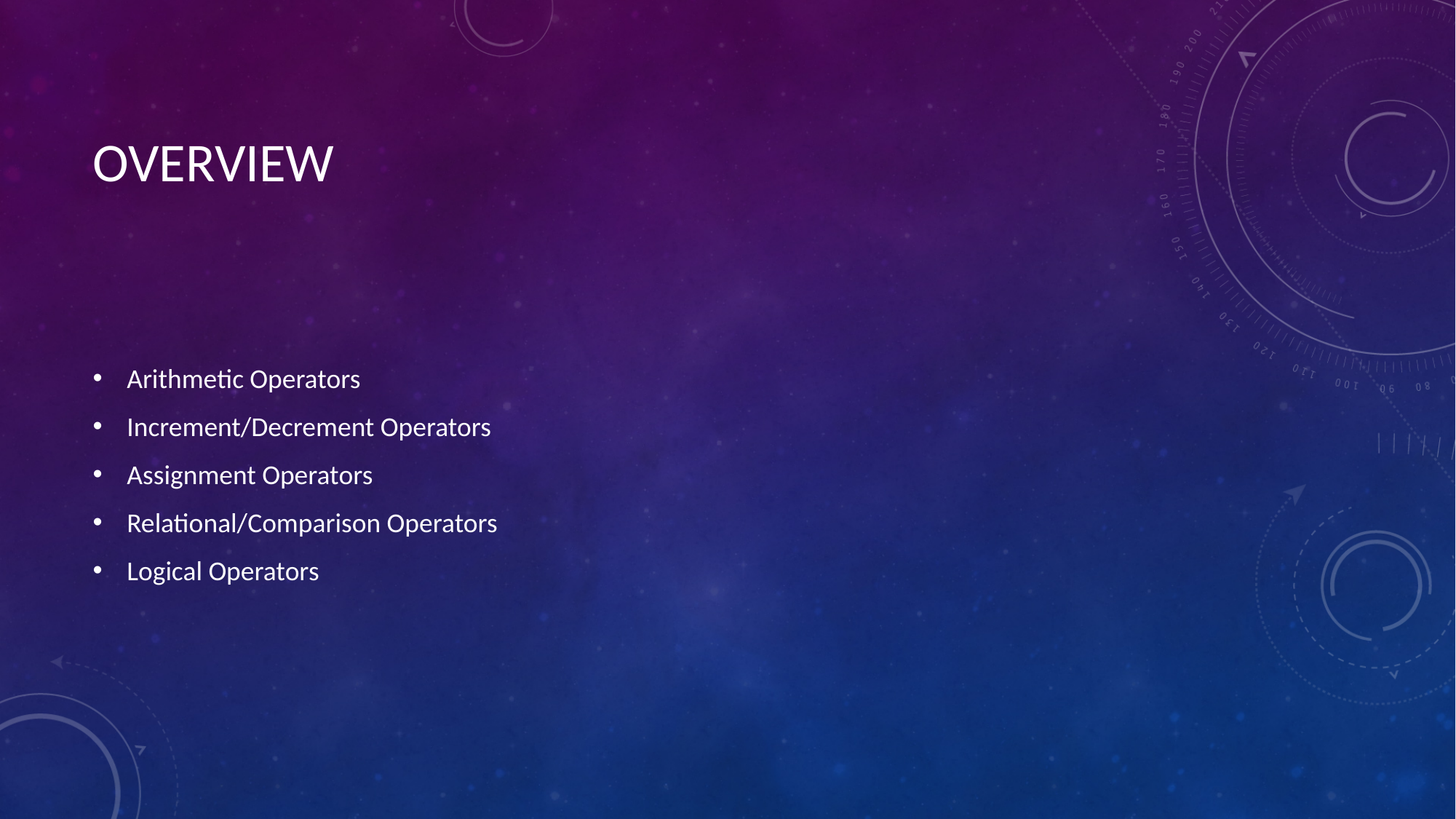

# Overview
Arithmetic Operators
Increment/Decrement Operators
Assignment Operators
Relational/Comparison Operators
Logical Operators